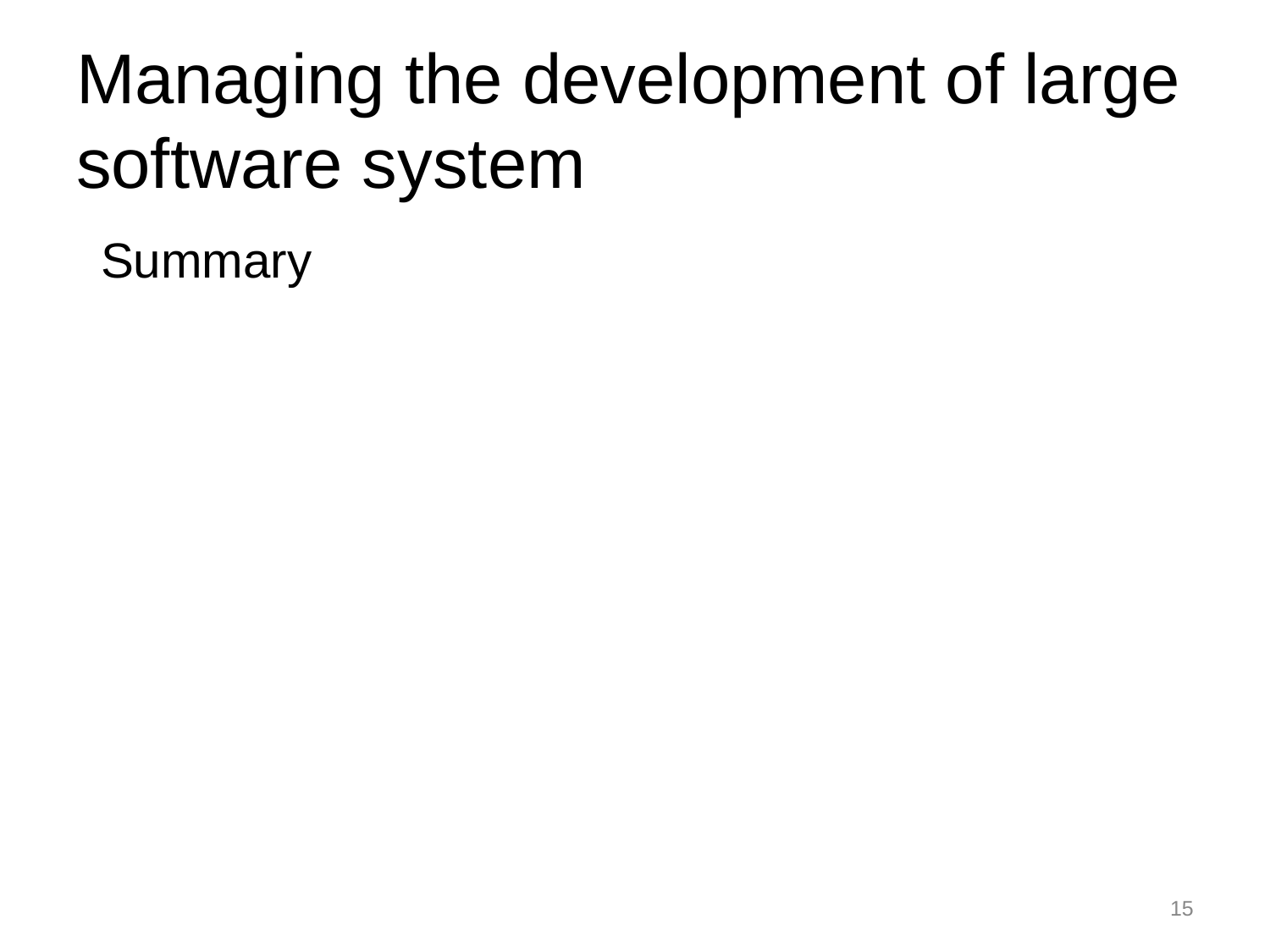

# Managing the development of large software system
Summary
15